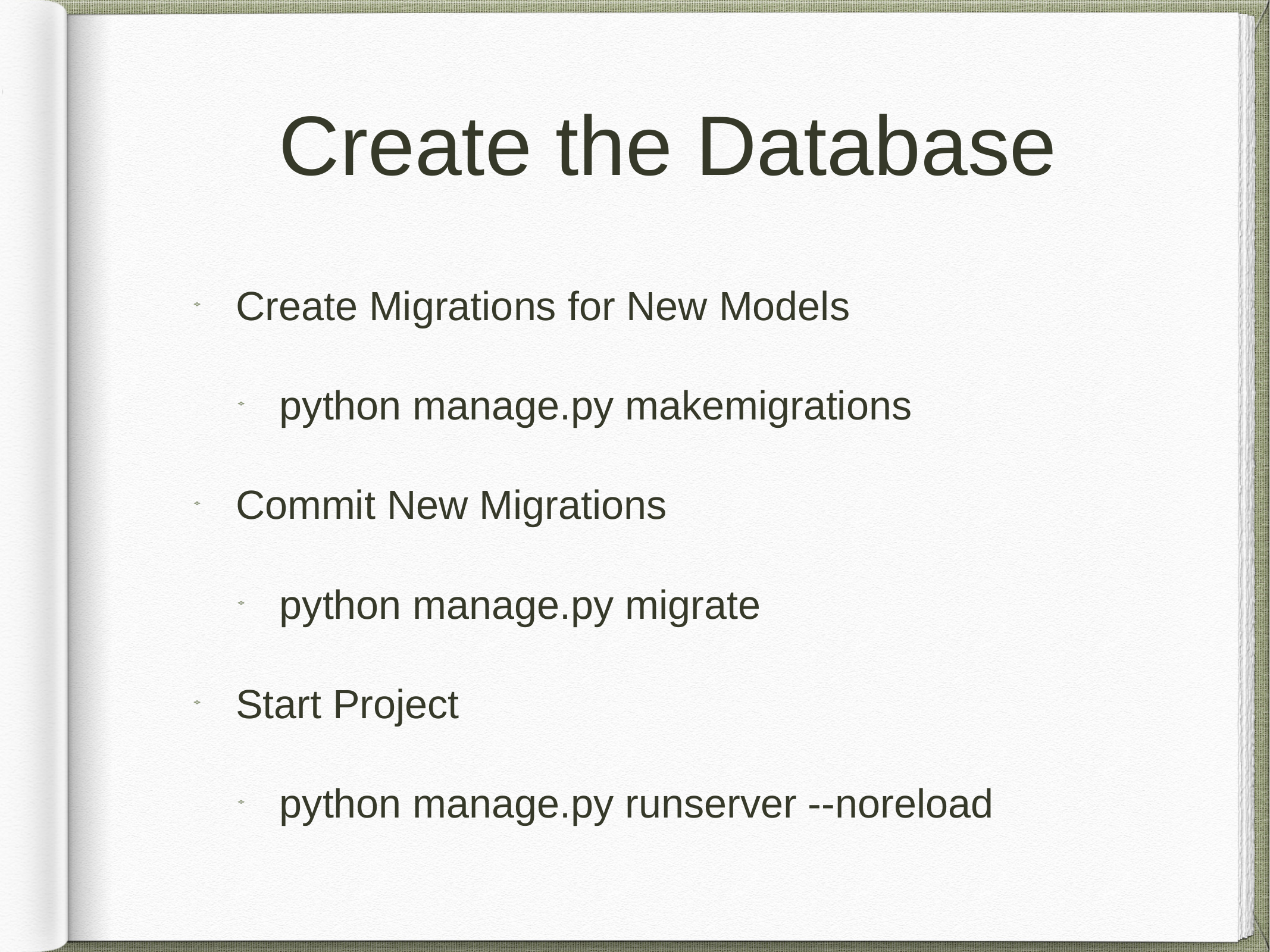

# Create the Database
Create Migrations for New Models
python manage.py makemigrations
Commit New Migrations
python manage.py migrate
Start Project
python manage.py runserver --noreload
26